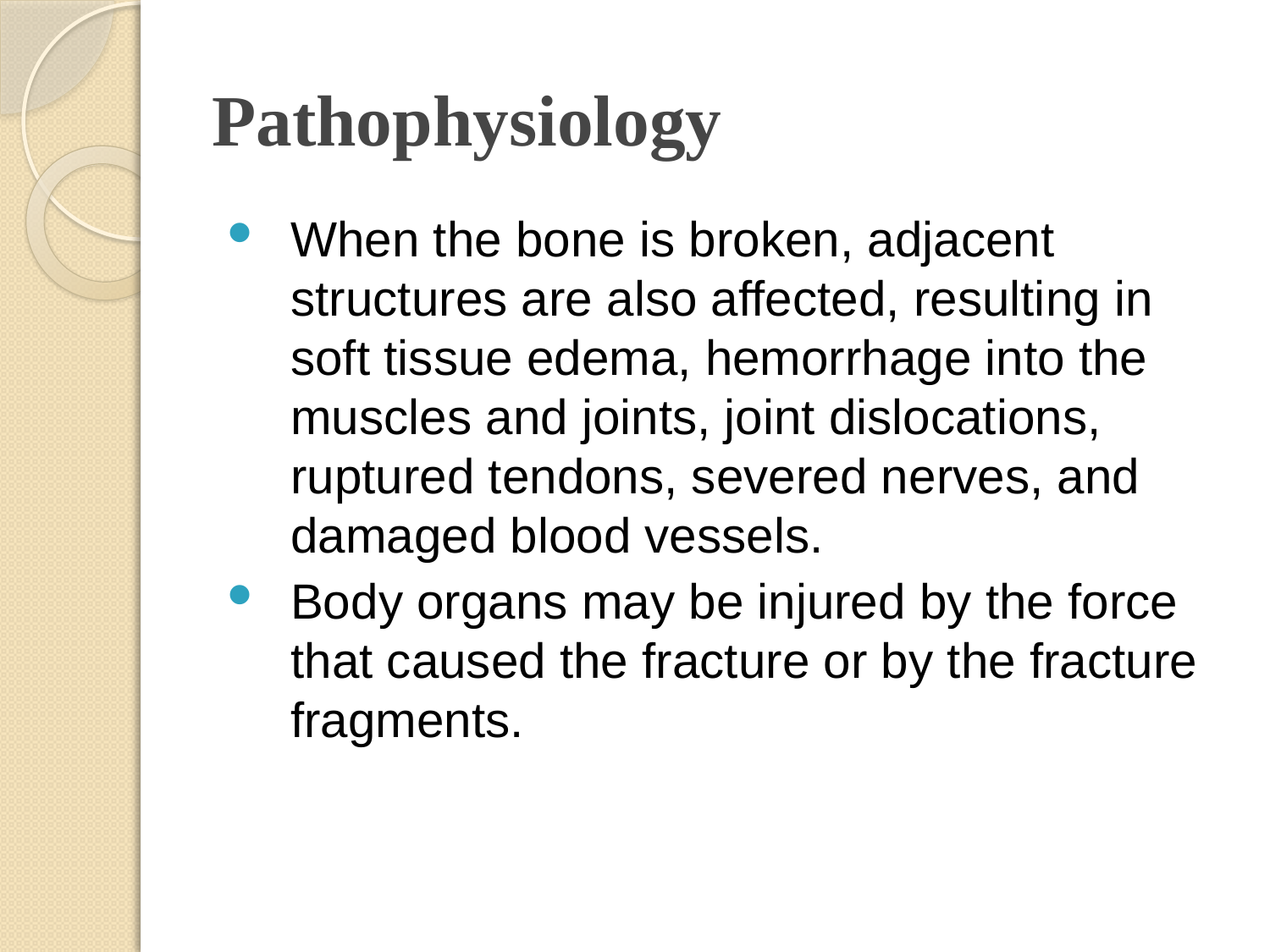

# Pathophysiology
When the bone is broken, adjacent structures are also affected, resulting in soft tissue edema, hemorrhage into the muscles and joints, joint dislocations, ruptured tendons, severed nerves, and damaged blood vessels.
Body organs may be injured by the force that caused the fracture or by the fracture fragments.